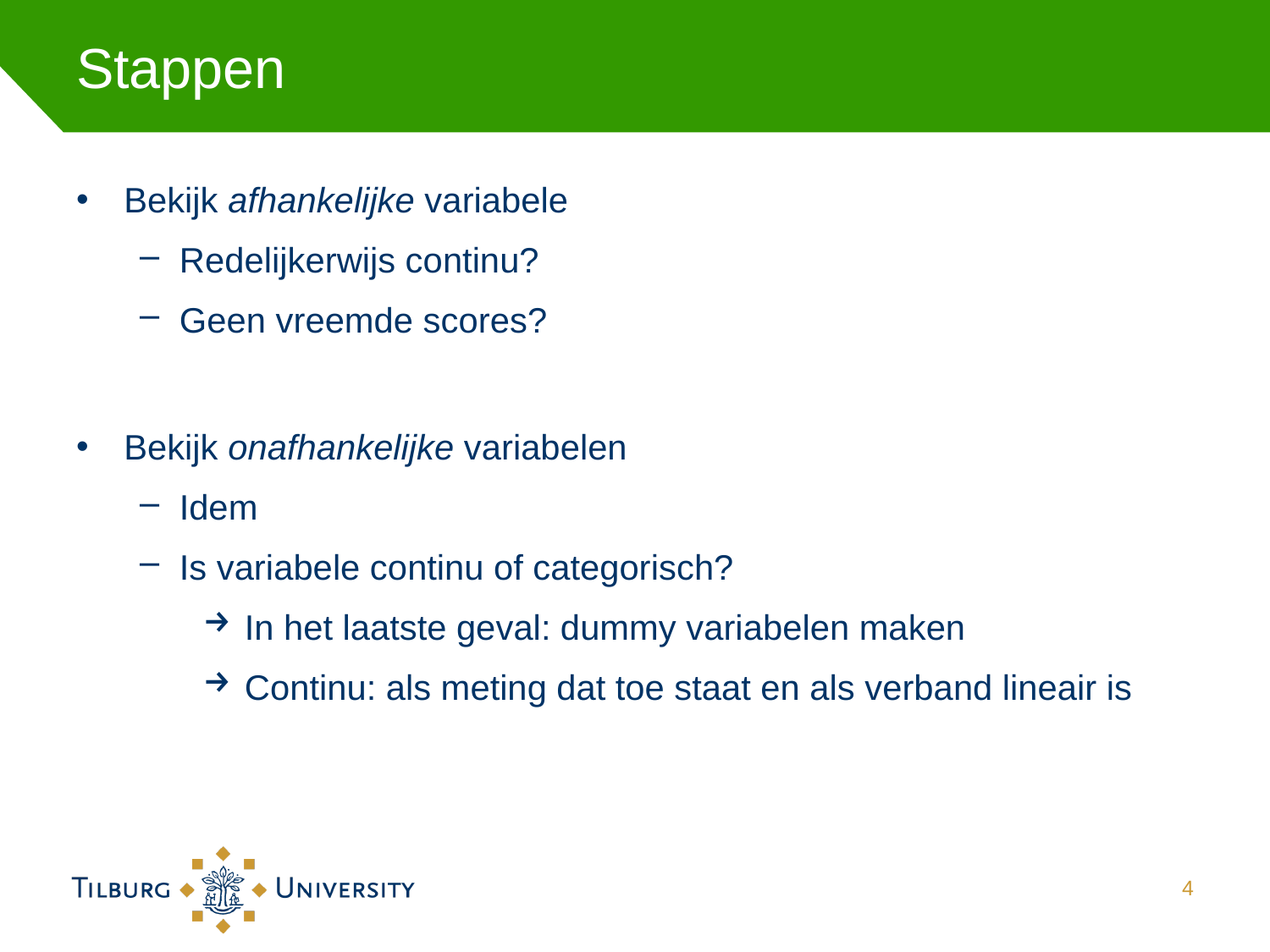

# Stappen
Bekijk afhankelijke variabele
Redelijkerwijs continu?
Geen vreemde scores?

Bekijk onafhankelijke variabelen
Idem
Is variabele continu of categorisch?
 In het laatste geval: dummy variabelen maken
 Continu: als meting dat toe staat en als verband lineair is

4